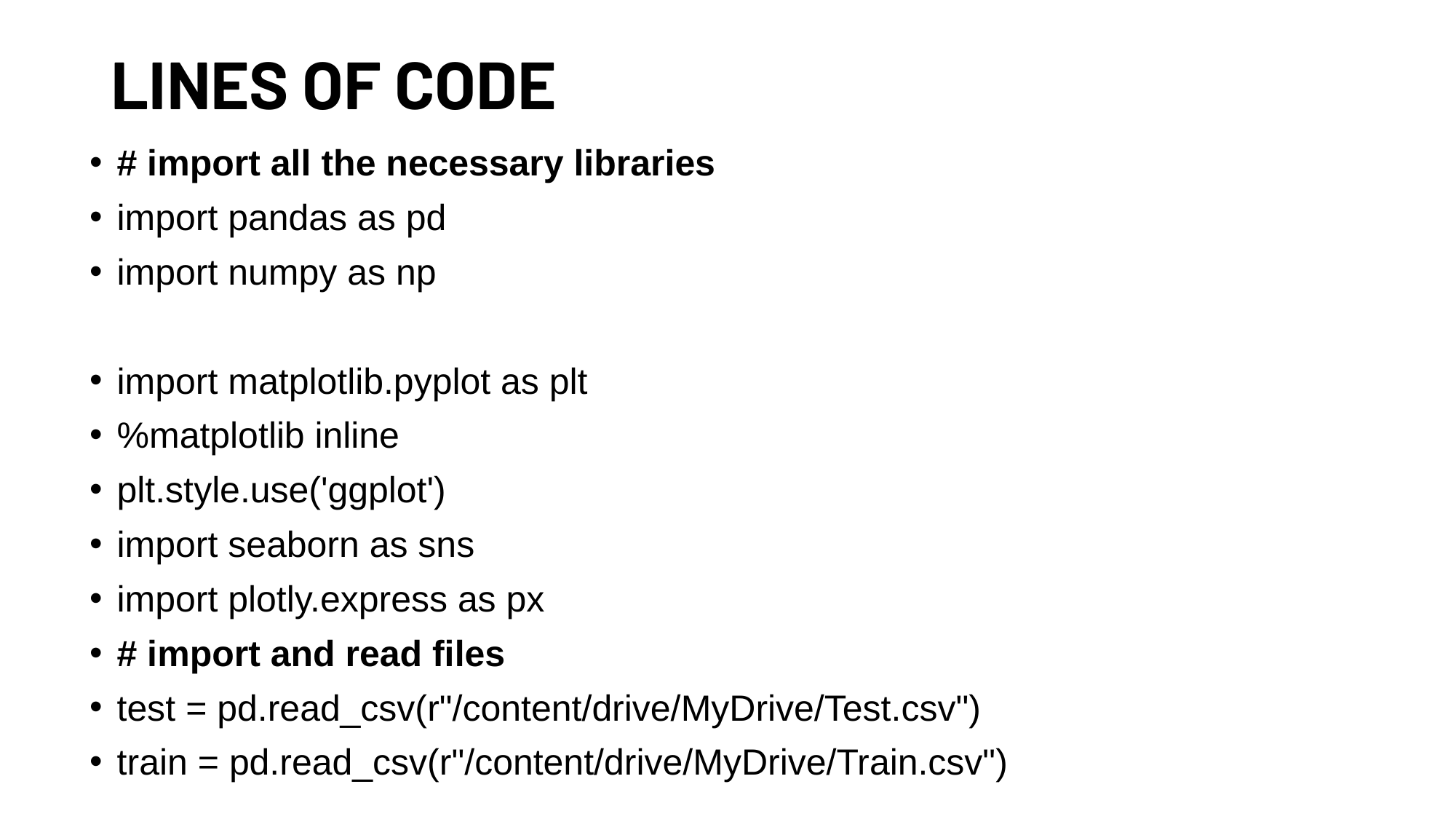

# LINES OF CODE
# import all the necessary libraries
import pandas as pd
import numpy as np

import matplotlib.pyplot as plt
%matplotlib inline
plt.style.use('ggplot')
import seaborn as sns
import plotly.express as px
# import and read files
test = pd.read_csv(r"/content/drive/MyDrive/Test.csv")
train = pd.read_csv(r"/content/drive/MyDrive/Train.csv")